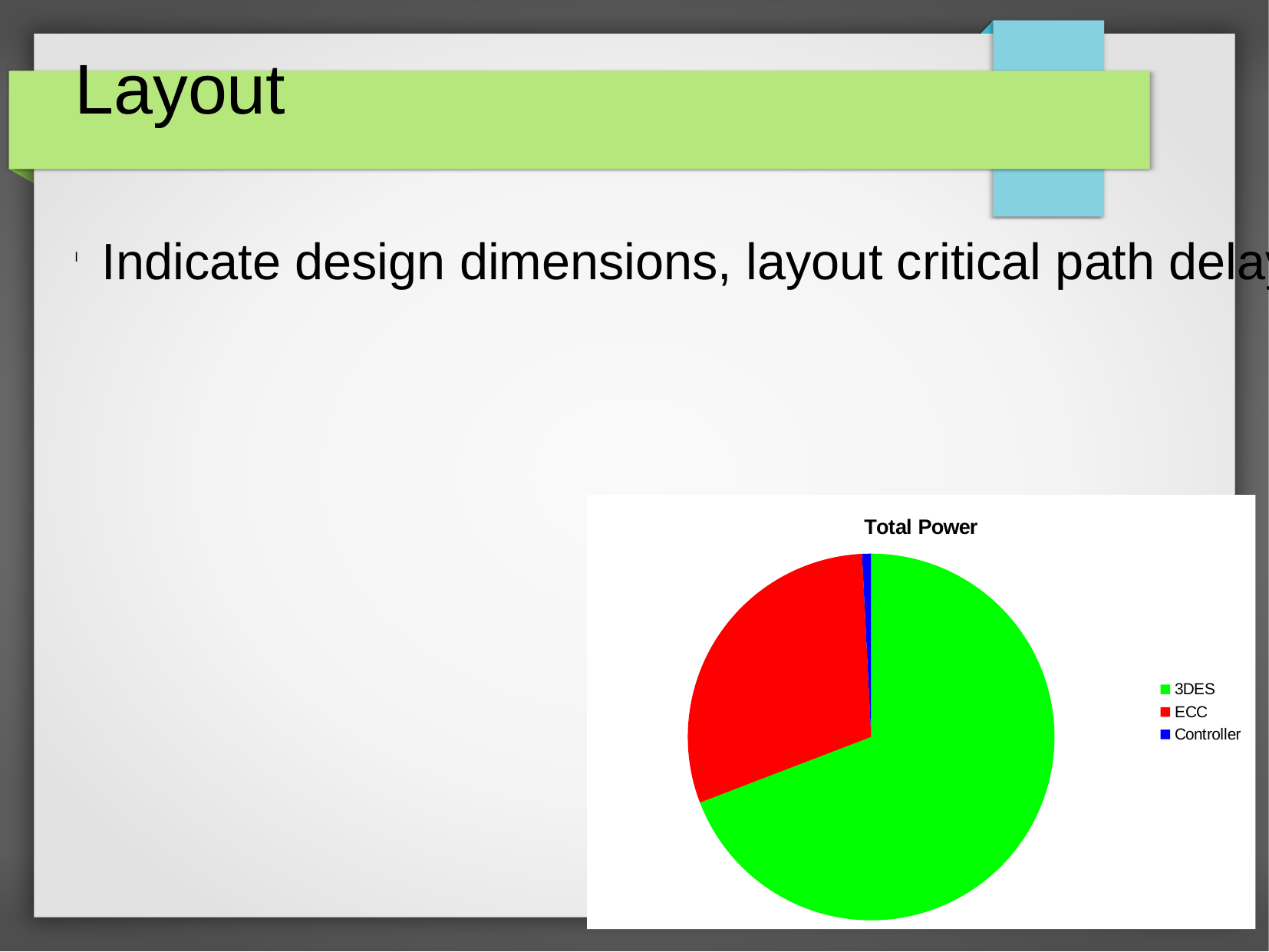

Layout
Indicate design dimensions, layout critical path delay, synthesis critical path delay, and timing budget estimated critical path delay

### Chart: Total Power

| Category | Column B |
|---|---|
| 3DES | 6840.0 |
| ECC | 2970.0 |
| Controller | 78.442 |